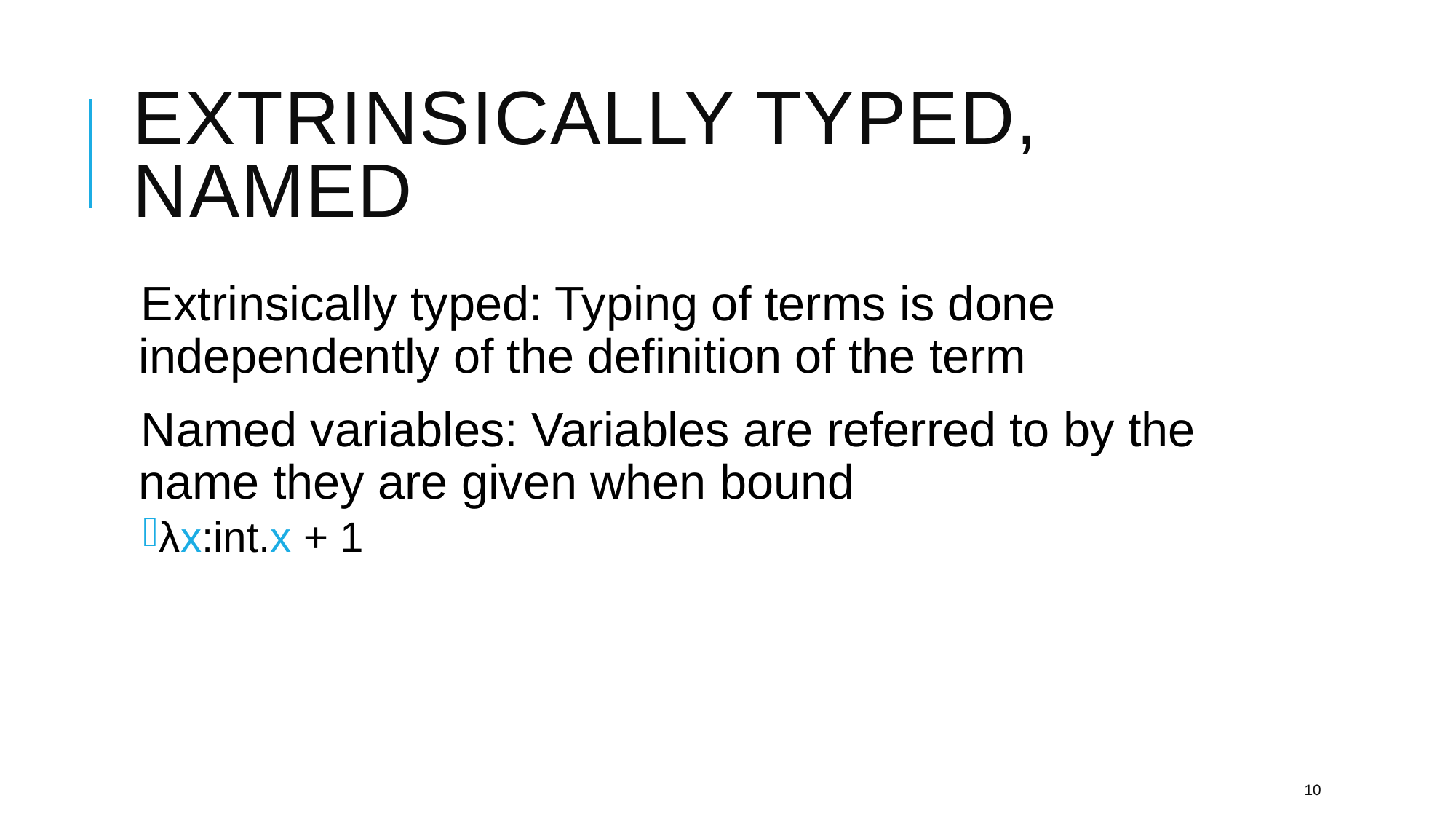

# Extrinsically typed, named
Extrinsically typed: Typing of terms is done independently of the definition of the term
Named variables: Variables are referred to by the name they are given when bound
λx:int.x + 1
10